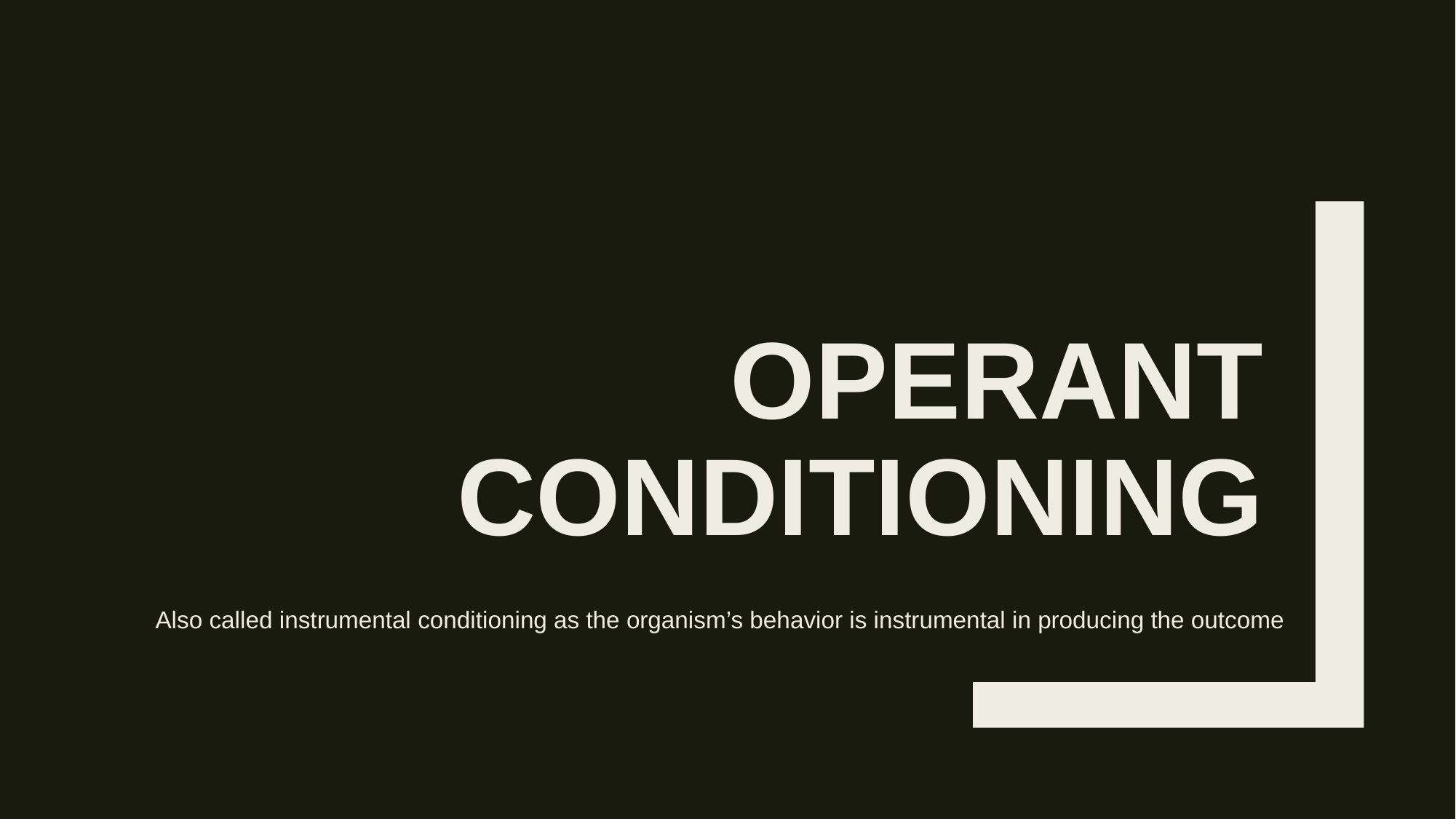

# Operant conditioning
Also called instrumental conditioning as the organism’s behavior is instrumental in producing the outcome